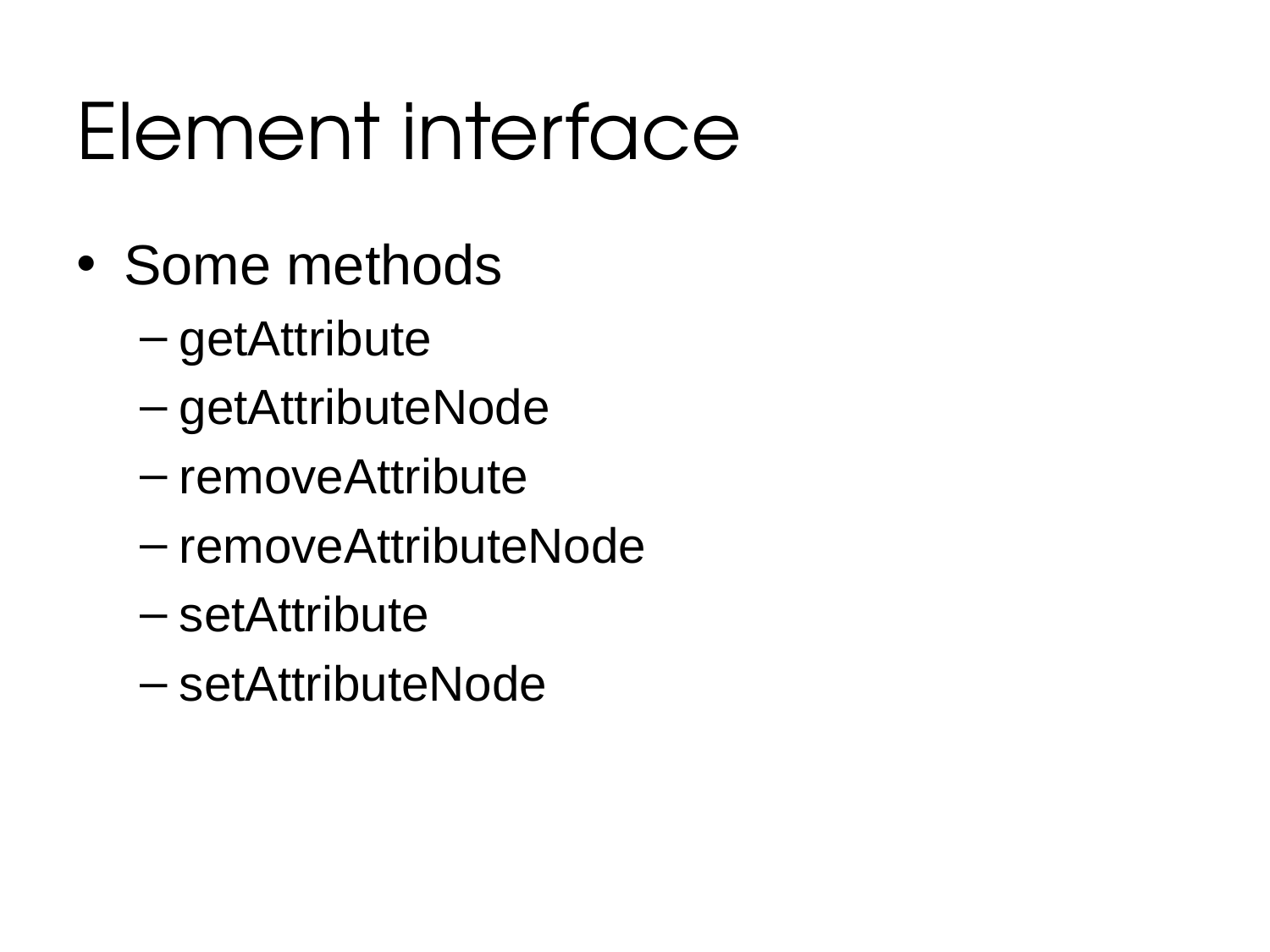

# Element interface
Some methods
getAttribute
getAttributeNode
removeAttribute
removeAttributeNode
setAttribute
setAttributeNode